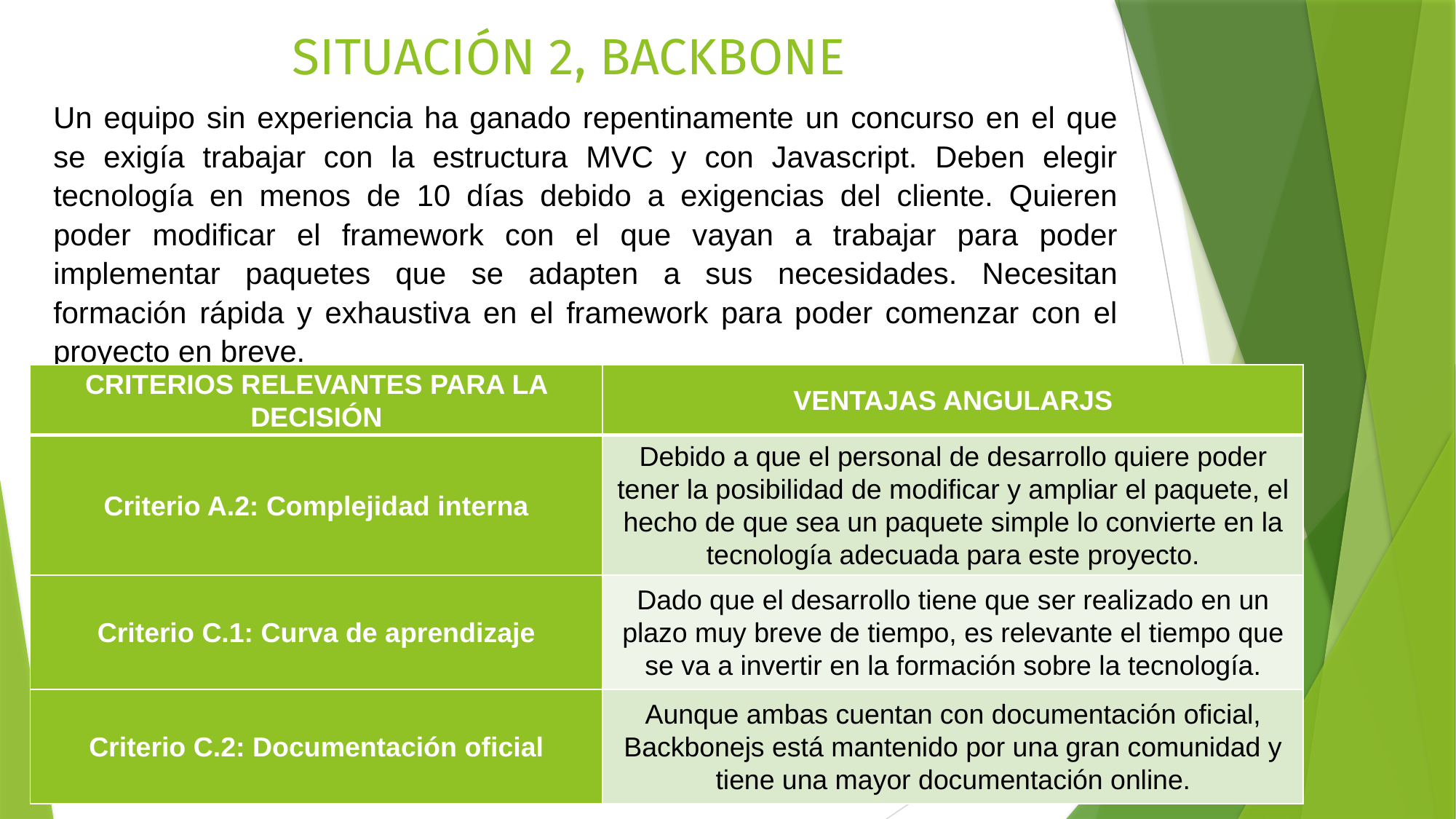

# SITUACIÓN 2, BACKBONE
Un equipo sin experiencia ha ganado repentinamente un concurso en el que se exigía trabajar con la estructura MVC y con Javascript. Deben elegir tecnología en menos de 10 días debido a exigencias del cliente. Quieren poder modificar el framework con el que vayan a trabajar para poder implementar paquetes que se adapten a sus necesidades. Necesitan formación rápida y exhaustiva en el framework para poder comenzar con el proyecto en breve.
| CRITERIOS RELEVANTES PARA LA DECISIÓN | VENTAJAS ANGULARJS |
| --- | --- |
| Criterio A.2: Complejidad interna | Debido a que el personal de desarrollo quiere poder tener la posibilidad de modificar y ampliar el paquete, el hecho de que sea un paquete simple lo convierte en la tecnología adecuada para este proyecto. |
| Criterio C.1: Curva de aprendizaje | Dado que el desarrollo tiene que ser realizado en un plazo muy breve de tiempo, es relevante el tiempo que se va a invertir en la formación sobre la tecnología. |
| Criterio C.2: Documentación oficial | Aunque ambas cuentan con documentación oficial, Backbonejs está mantenido por una gran comunidad y tiene una mayor documentación online. |